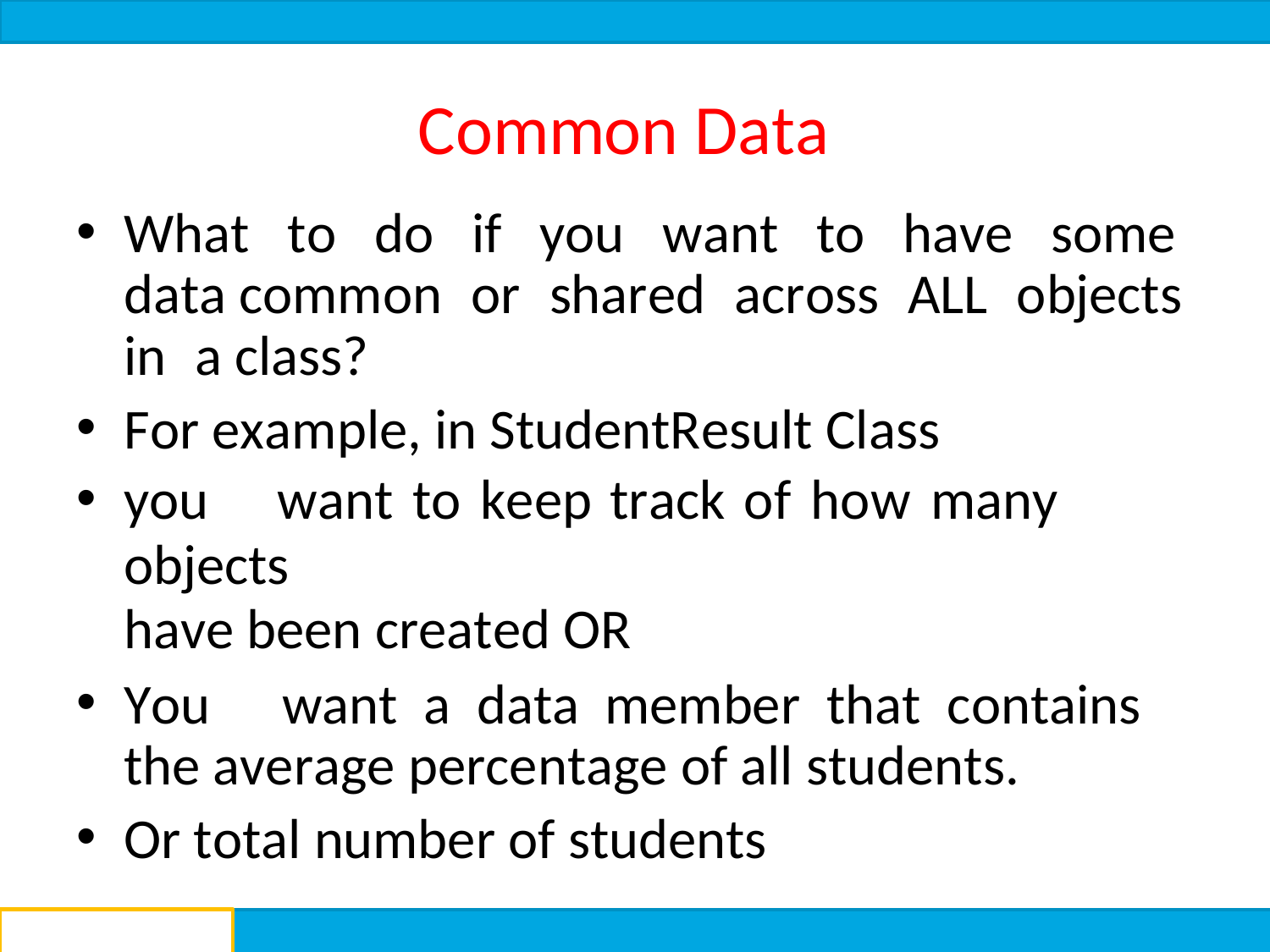

# Common Data
What  to  do  if  you  want  to  have  some  data common  or  shared  across  ALL  objects  in  a class?
For example, in StudentResult Class
you	want	to	keep	track	of	how	many	objects
have been created OR
You	want	a	data	member	that	contains	the average percentage of all students.
Or total number of students